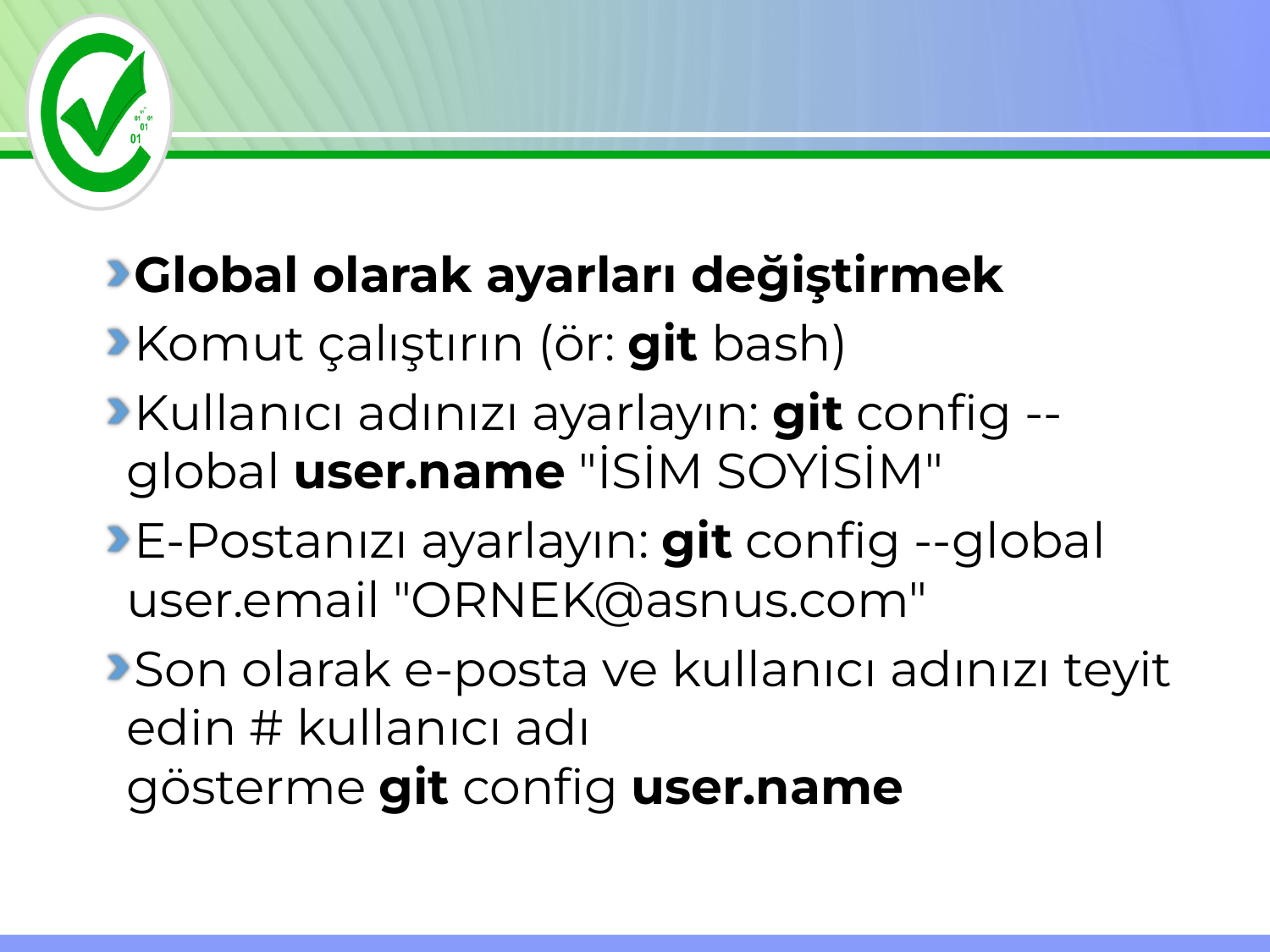

Global olarak ayarları değiştirmek
Komut çalıştırın (ör: git bash)
Kullanıcı adınızı ayarlayın: git config --global user.name "İSİM SOYİSİM"
E-Postanızı ayarlayın: git config --global user.email "ORNEK@asnus.com"
Son olarak e-posta ve kullanıcı adınızı teyit edin # kullanıcı adı gösterme git config user.name